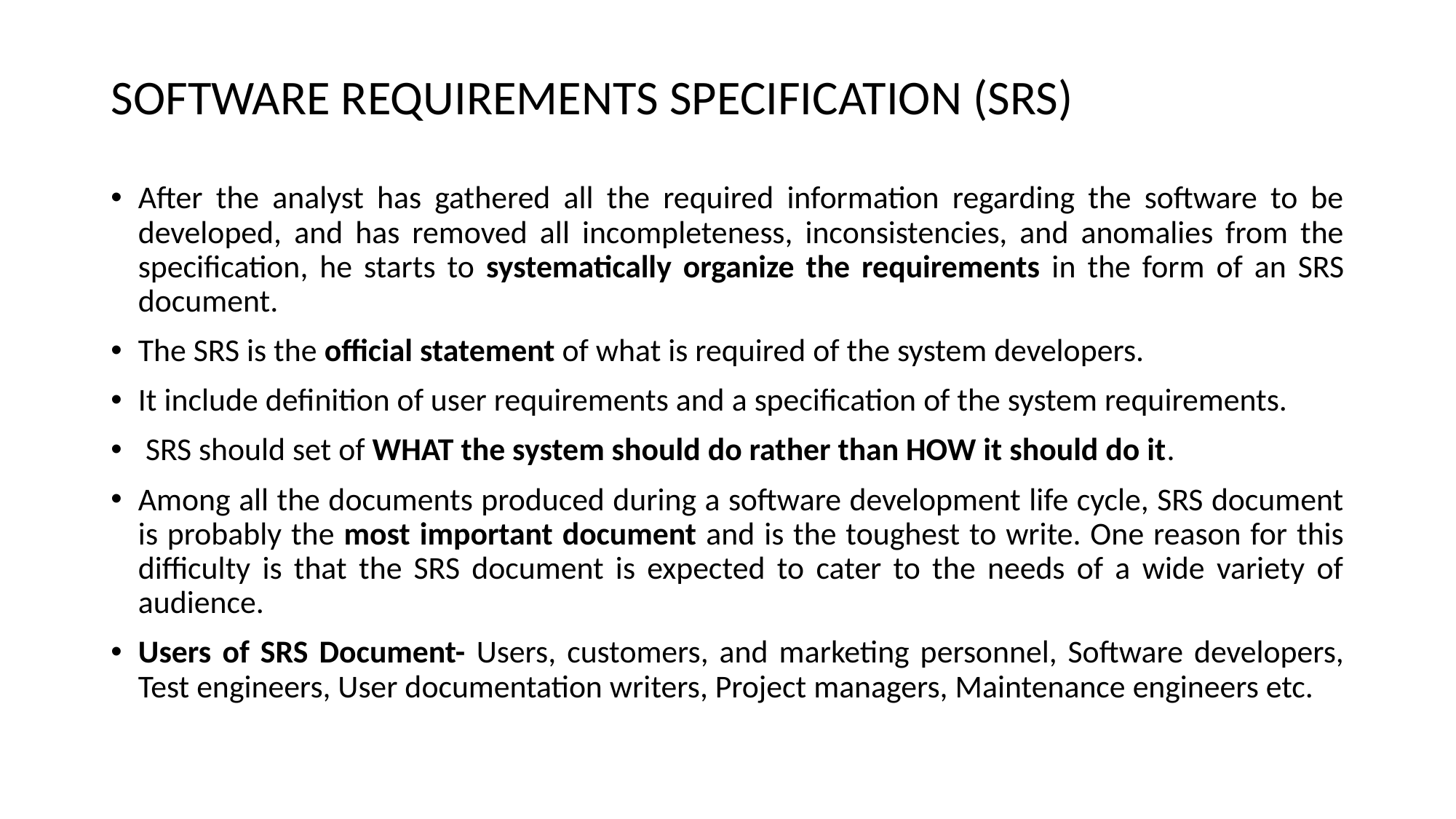

# SOFTWARE REQUIREMENTS SPECIFICATION (SRS)
After the analyst has gathered all the required information regarding the software to be developed, and has removed all incompleteness, inconsistencies, and anomalies from the specification, he starts to systematically organize the requirements in the form of an SRS document.
The SRS is the official statement of what is required of the system developers.
It include definition of user requirements and a specification of the system requirements.
 SRS should set of WHAT the system should do rather than HOW it should do it.
Among all the documents produced during a software development life cycle, SRS document is probably the most important document and is the toughest to write. One reason for this difficulty is that the SRS document is expected to cater to the needs of a wide variety of audience.
Users of SRS Document- Users, customers, and marketing personnel, Software developers, Test engineers, User documentation writers, Project managers, Maintenance engineers etc.